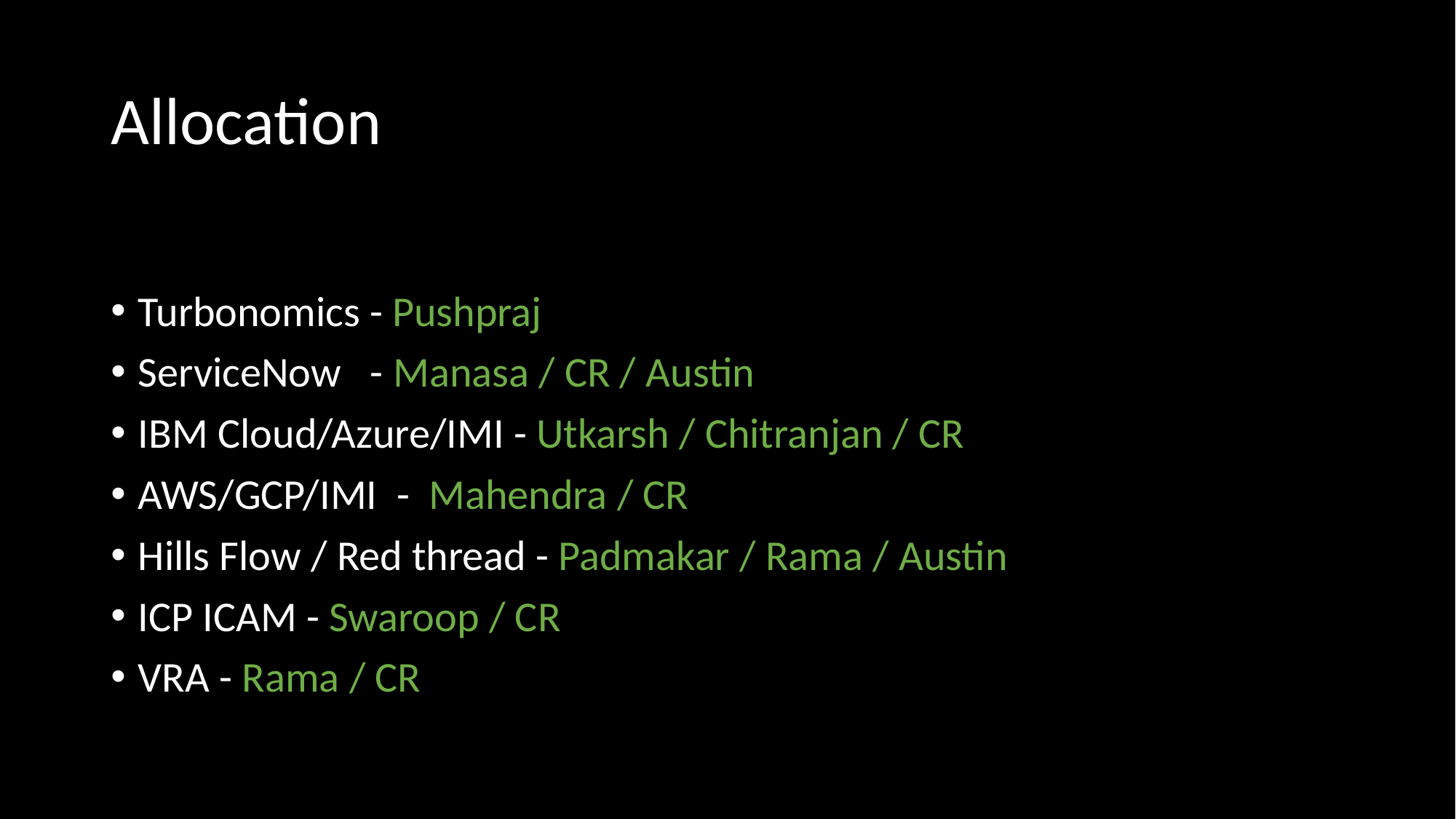

# Allocation

Turbonomics - Pushpraj
ServiceNow   - Manasa / CR / Austin
IBM Cloud/Azure/IMI - Utkarsh / Chitranjan / CR
AWS/GCP/IMI  -  Mahendra / CR
Hills Flow / Red thread - Padmakar / Rama / Austin
ICP ICAM - Swaroop / CR
VRA - Rama / CR